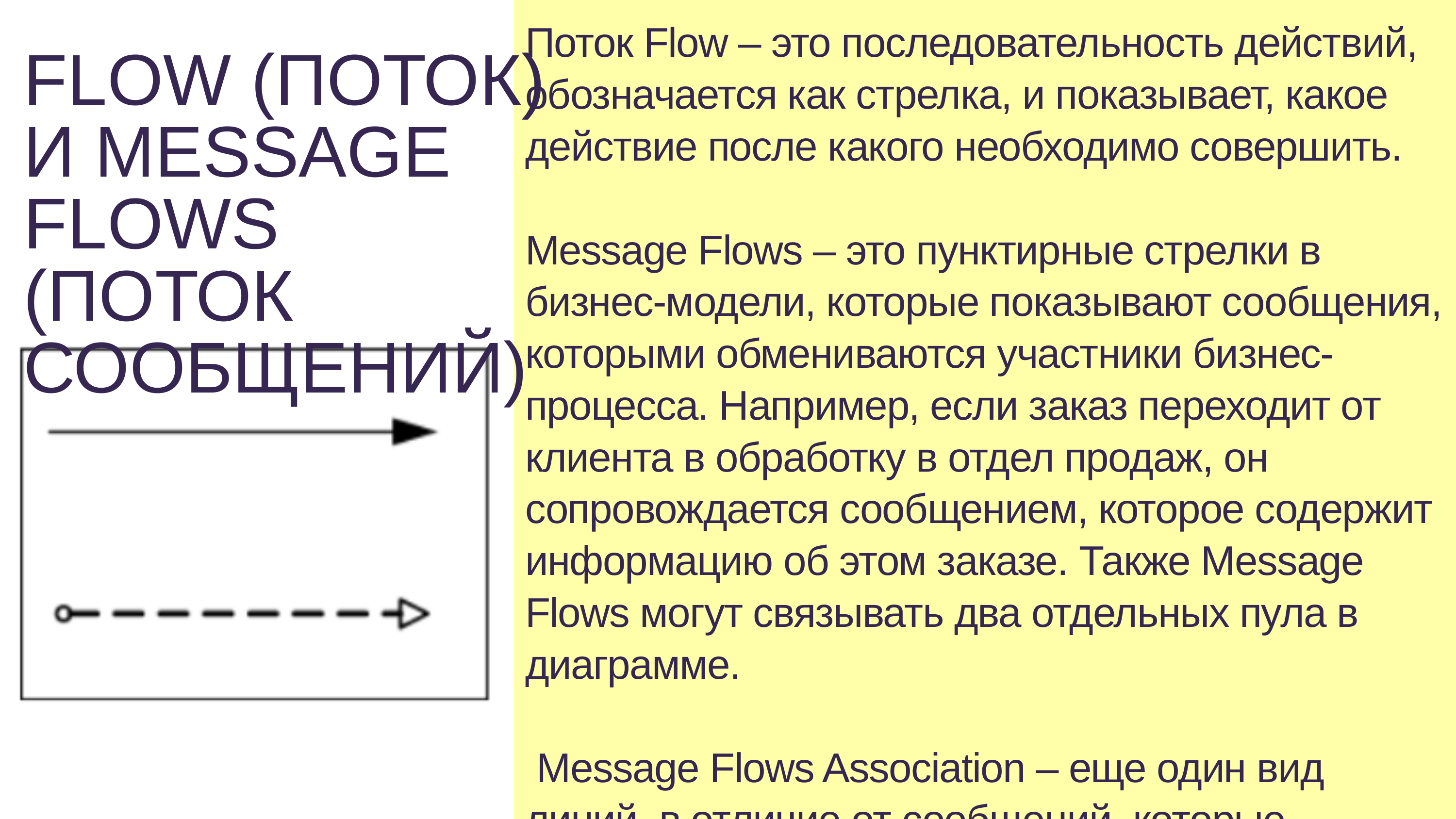

Поток Flow – это последовательность действий, обозначается как стрелка, и показывает, какое действие после какого необходимо совершить.

Message Flows – это пунктирные стрелки в бизнес-модели, которые показывают сообщения, которыми обмениваются участники бизнес-процесса. Например, если заказ переходит от клиента в обработку в отдел продаж, он сопровождается сообщением, которое содержит информацию об этом заказе. Также Message Flows могут связывать два отдельных пула в диаграмме.

 Message Flows Association – еще один вид линий, в отличие от сообщений, которые являются пунктирными линиями, этот вариант отображается в виде последовательности не отрезков, а точек.

FLOW (ПОТОК)
И MESSAGE FLOWS (ПОТОК СООБЩЕНИЙ)